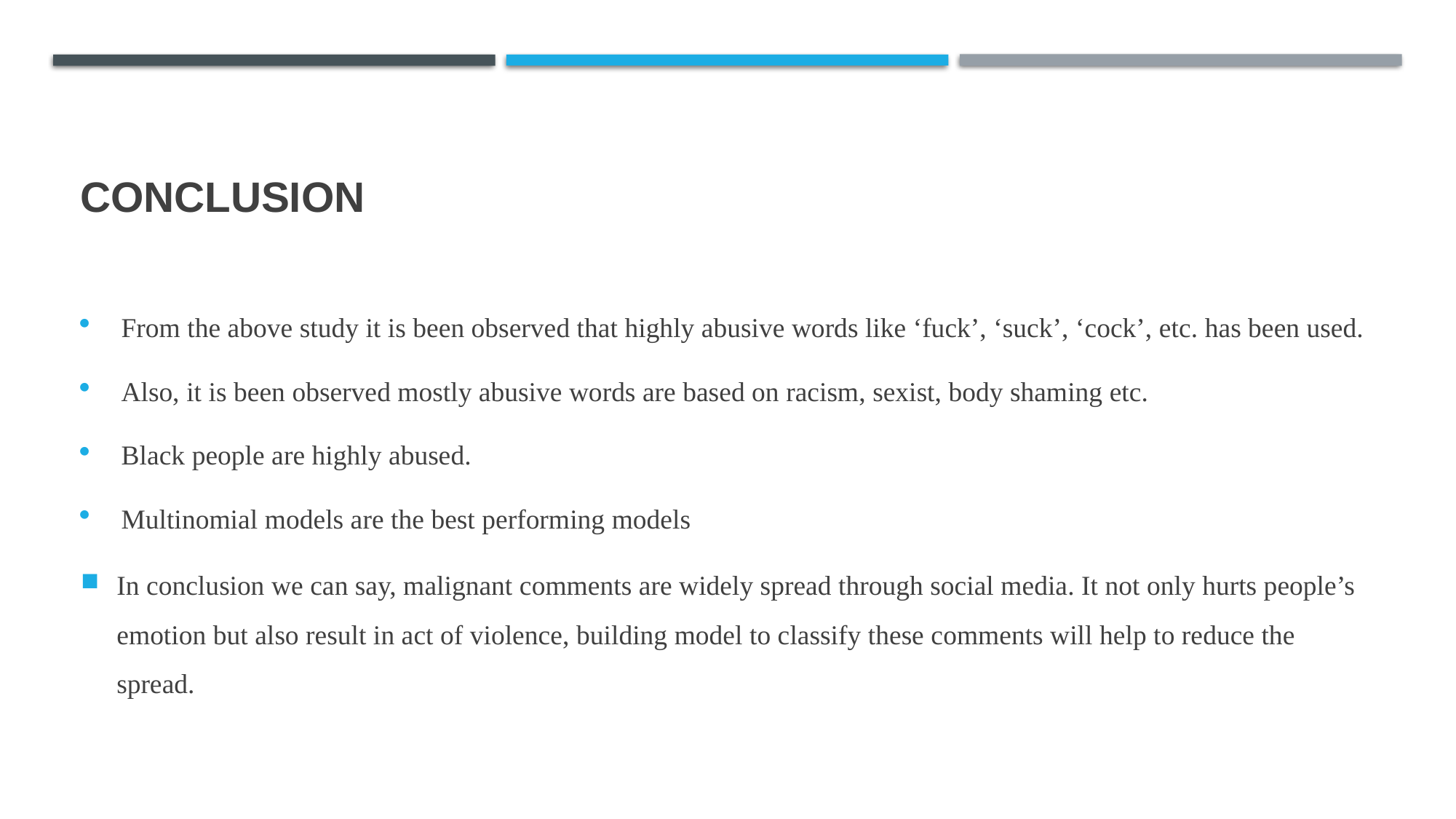

# conclusion
From the above study it is been observed that highly abusive words like ‘fuck’, ‘suck’, ‘cock’, etc. has been used.
Also, it is been observed mostly abusive words are based on racism, sexist, body shaming etc.
Black people are highly abused.
Multinomial models are the best performing models
In conclusion we can say, malignant comments are widely spread through social media. It not only hurts people’s emotion but also result in act of violence, building model to classify these comments will help to reduce the spread.